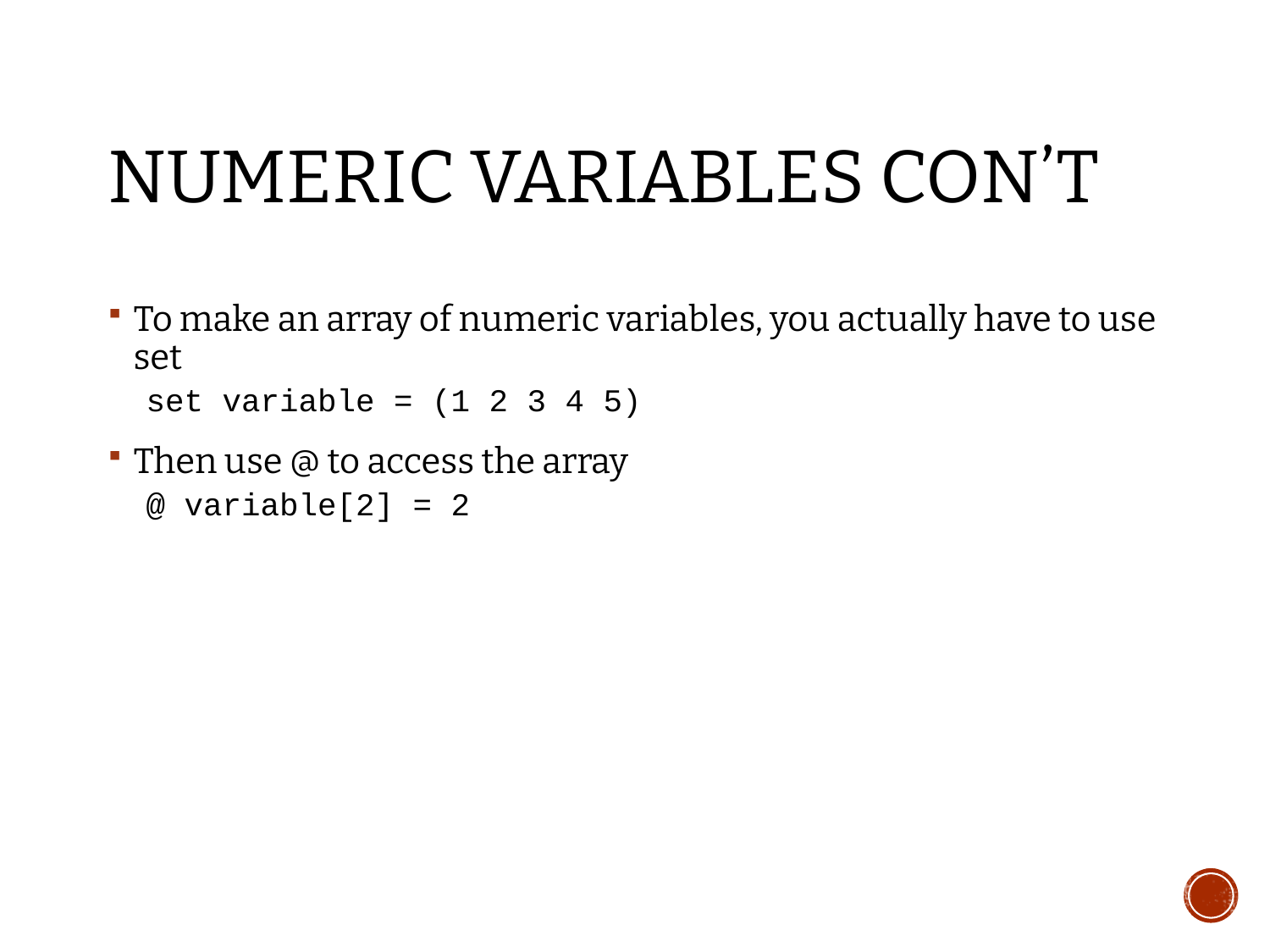

# Numeric Variables con’t
To make an array of numeric variables, you actually have to use set
set variable = (1 2 3 4 5)
Then use @ to access the array
@ variable[2] = 2